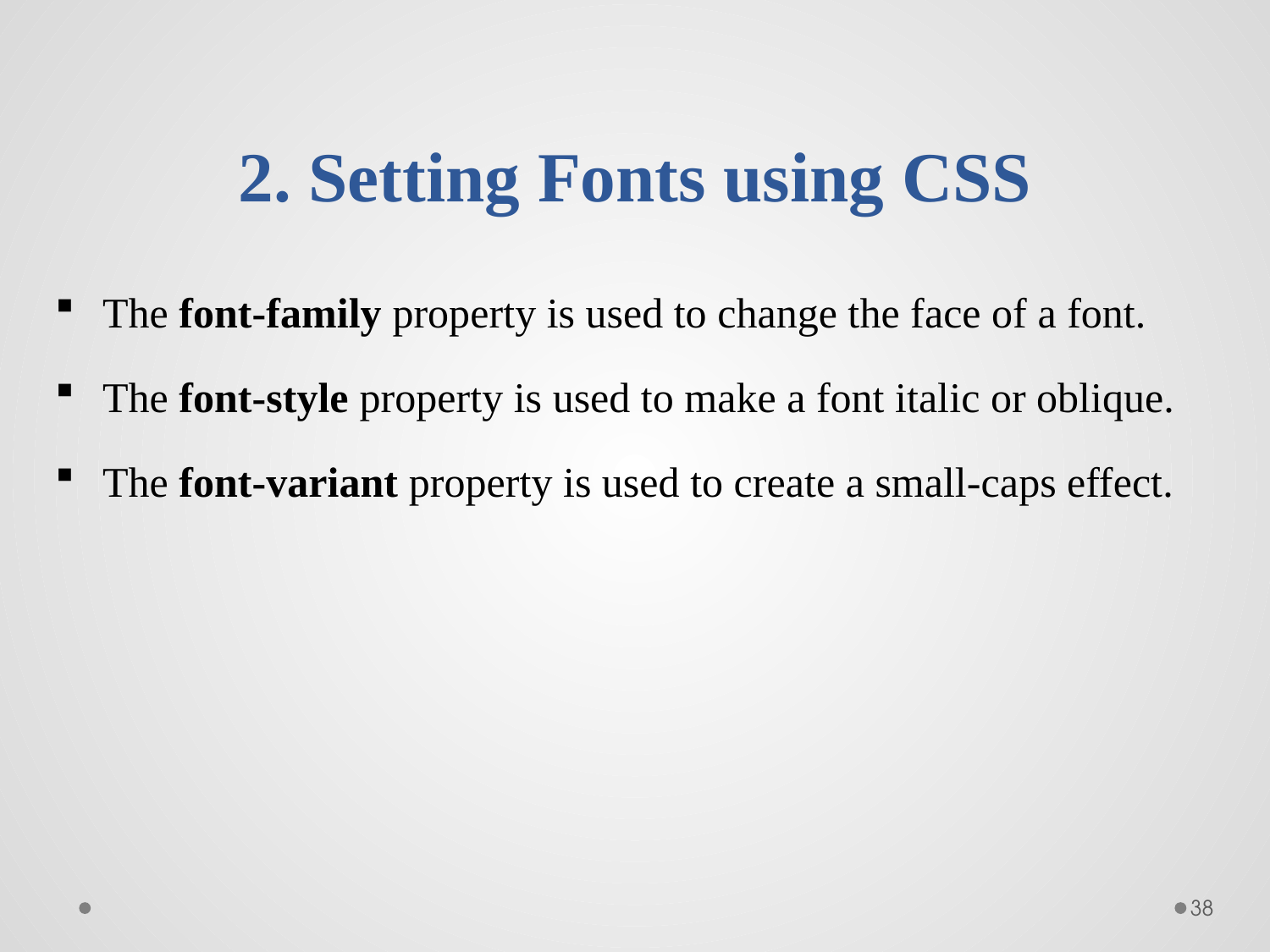

# 2. Setting Fonts using CSS
The font-family property is used to change the face of a font.
The font-style property is used to make a font italic or oblique.
The font-variant property is used to create a small-caps effect.
38